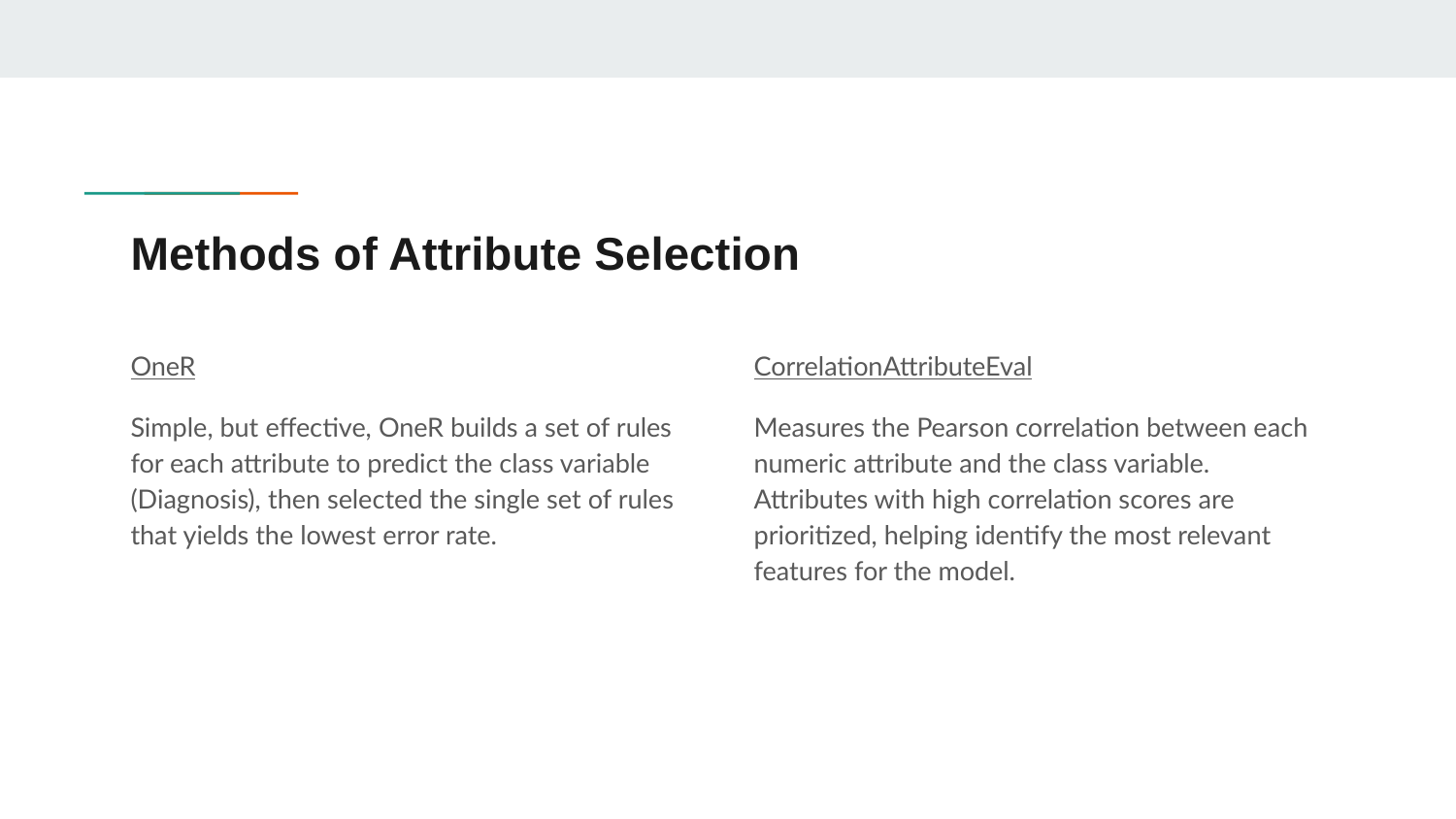

# Methods of Attribute Selection
OneR
Simple, but effective, OneR builds a set of rules for each attribute to predict the class variable (Diagnosis), then selected the single set of rules that yields the lowest error rate.
CorrelationAttributeEval
Measures the Pearson correlation between each numeric attribute and the class variable. Attributes with high correlation scores are prioritized, helping identify the most relevant features for the model.